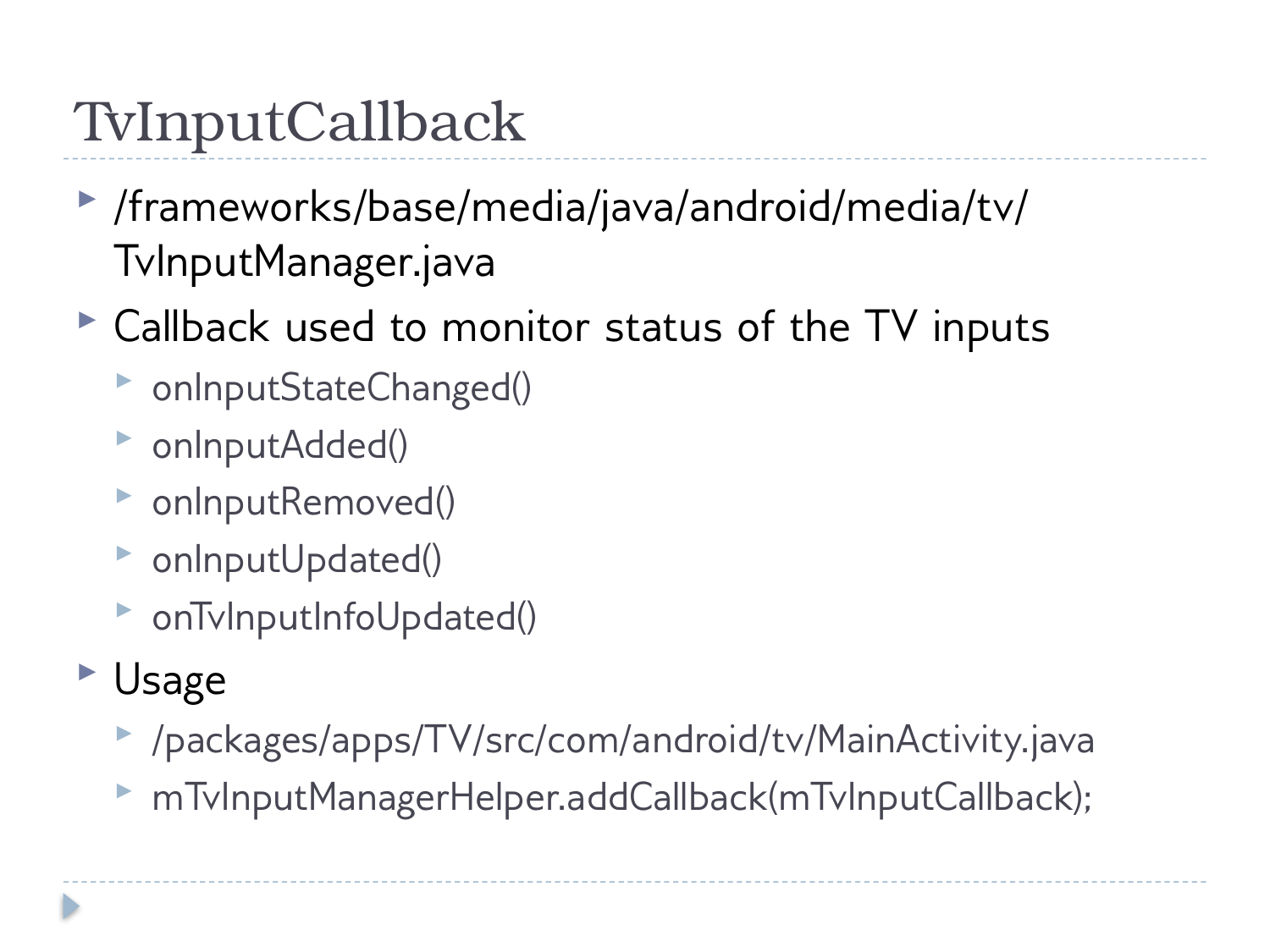

# TvInputCallback
/frameworks/base/media/java/android/media/tv/TvInputManager.java
Callback used to monitor status of the TV inputs
onInputStateChanged()
onInputAdded()
onInputRemoved()
onInputUpdated()
onTvInputInfoUpdated()
Usage
/packages/apps/TV/src/com/android/tv/MainActivity.java
mTvInputManagerHelper.addCallback(mTvInputCallback);